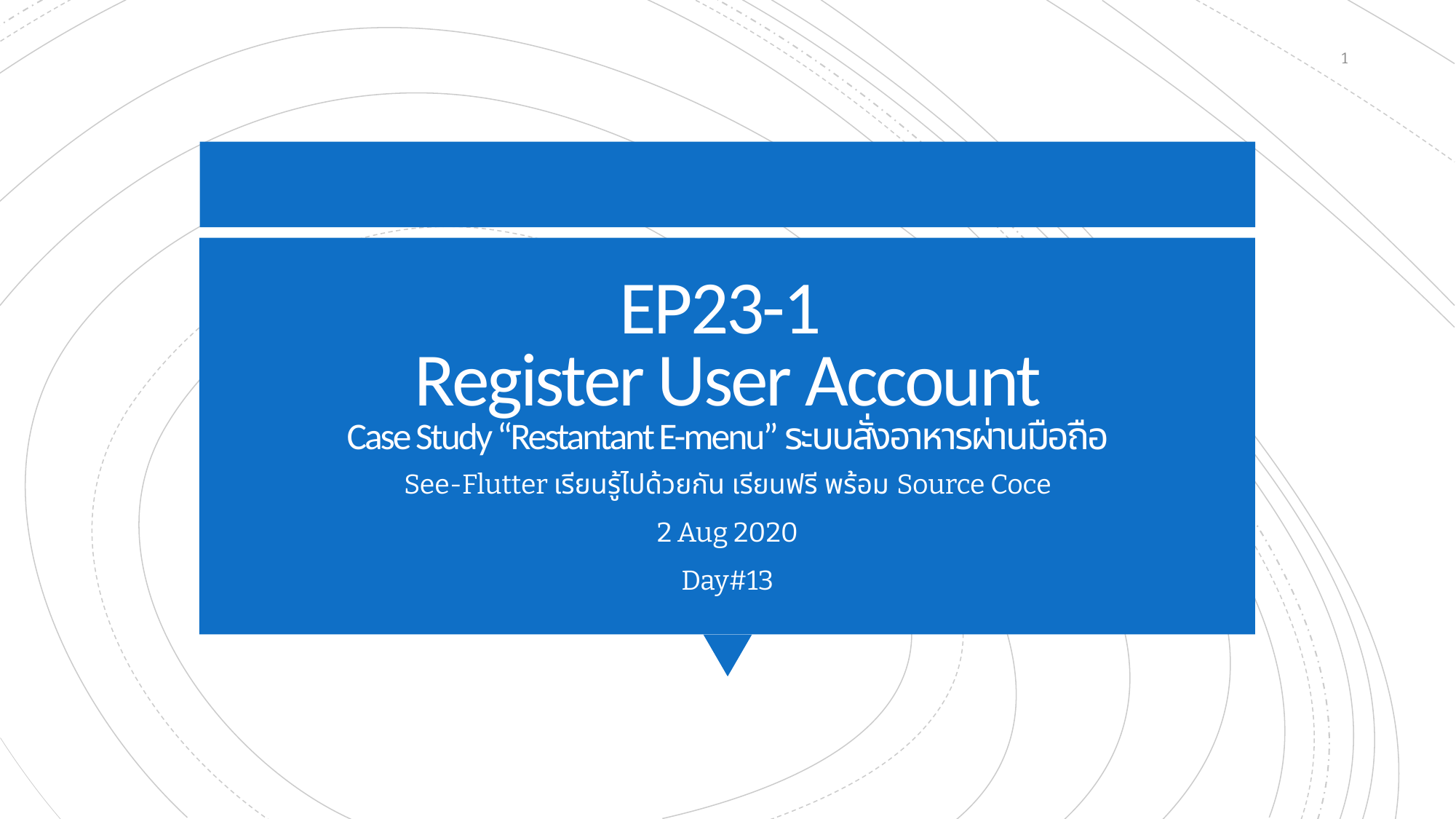

1
# EP23-1 Register User Account Case Study “Restantant E-menu” ระบบสั่งอาหารผ่านมือถือ
See-Flutter เรียนรู้ไปด้วยกัน เรียนฟรี พร้อม Source Coce
2 Aug 2020
Day#13